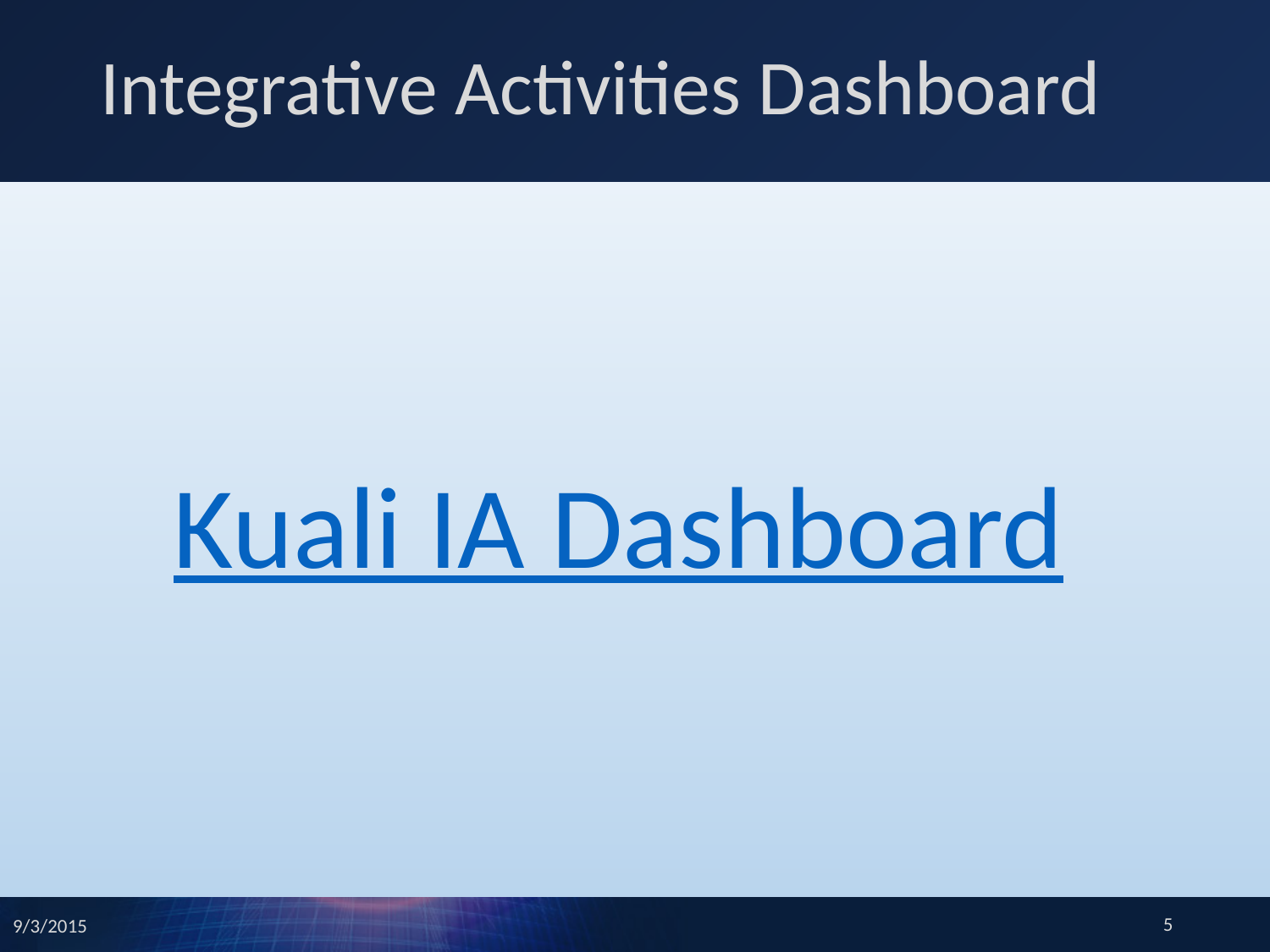

# Integrative Activities Dashboard
Kuali IA Dashboard
5
9/3/2015